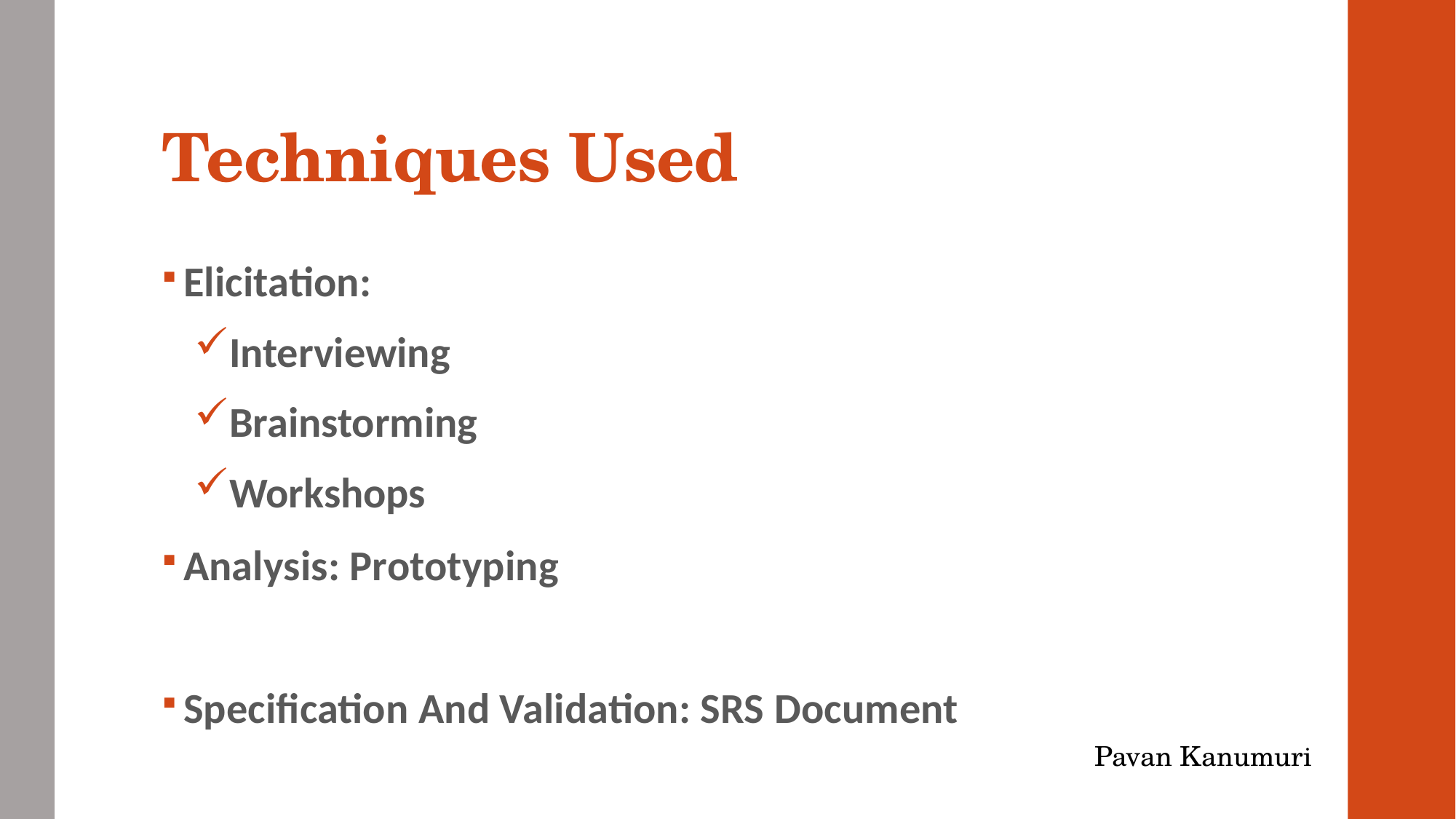

# Techniques Used
Elicitation:
Interviewing
Brainstorming
Workshops
Analysis: Prototyping

Specification And Validation: SRS Document

Pavan Kanumuri